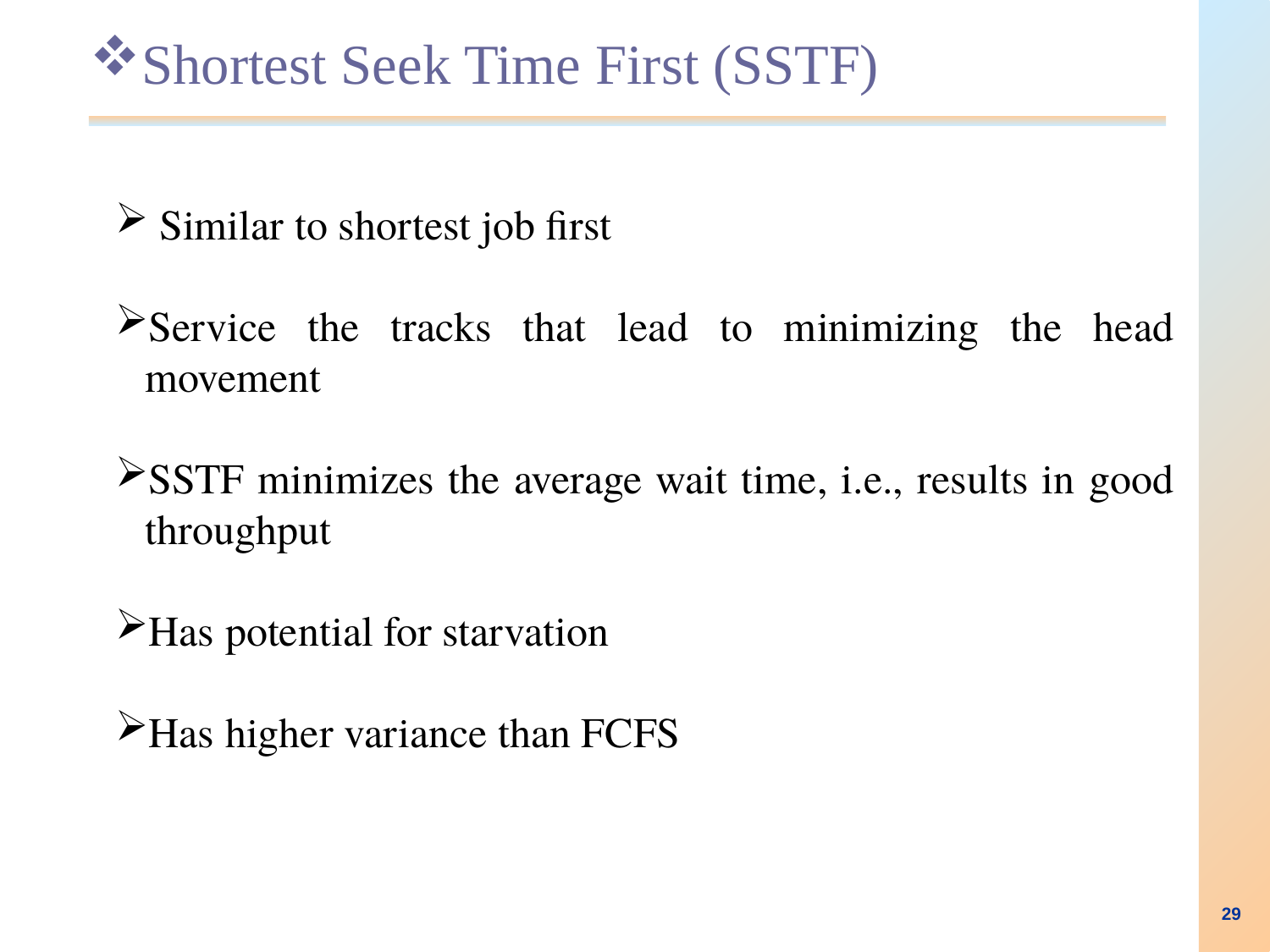

Shortest Seek Time First (SSTF)
 Similar to shortest job first

Service the tracks that lead to minimizing the head movement

SSTF minimizes the average wait time, i.e., results in good throughput

Has potential for starvation

Has higher variance than FCFS